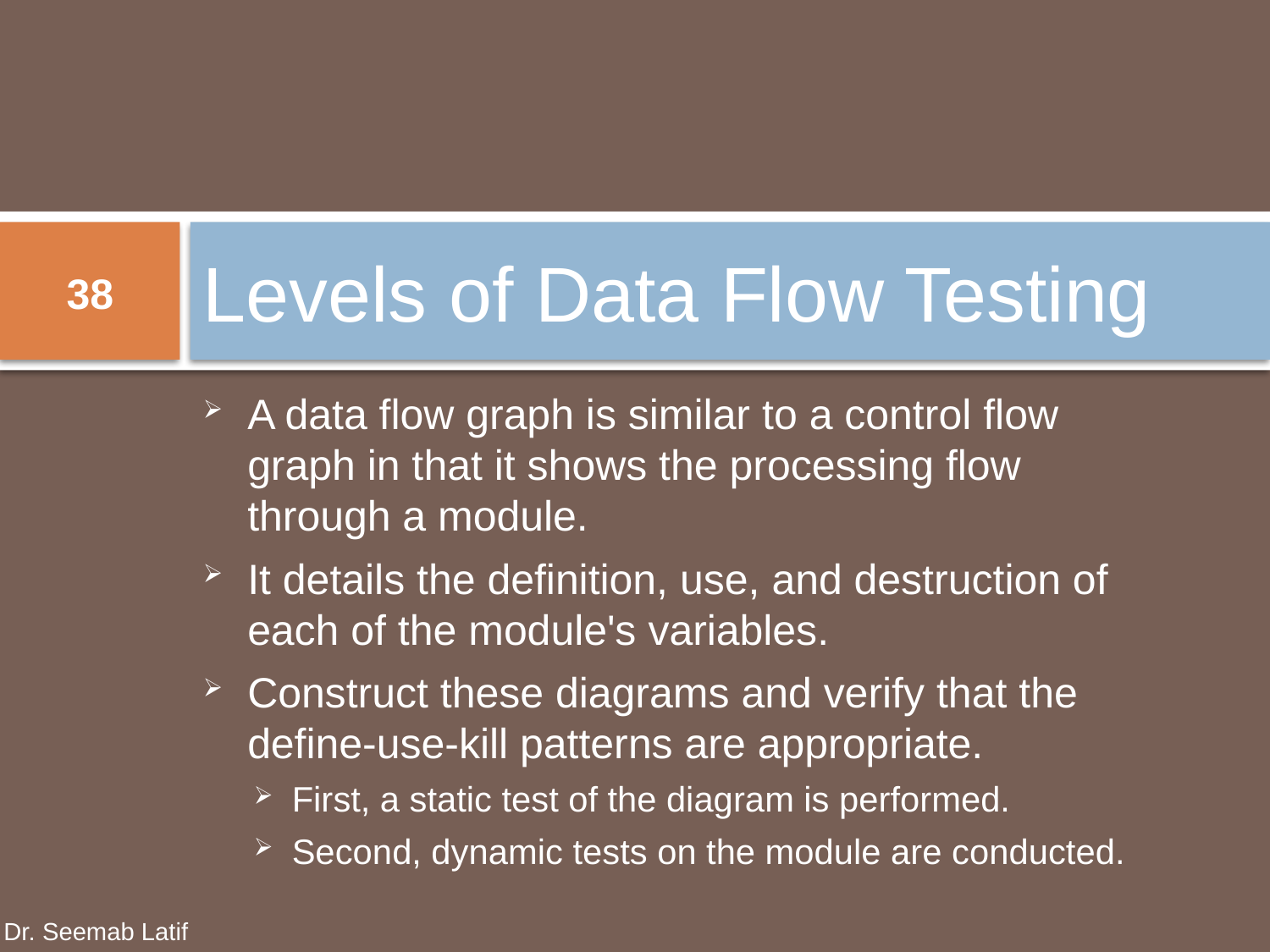

# Levels of Data Flow Testing
38
A data flow graph is similar to a control flow graph in that it shows the processing flow through a module.
It details the definition, use, and destruction of each of the module's variables.
Construct these diagrams and verify that the define-use-kill patterns are appropriate.
First, a static test of the diagram is performed.
Second, dynamic tests on the module are conducted.